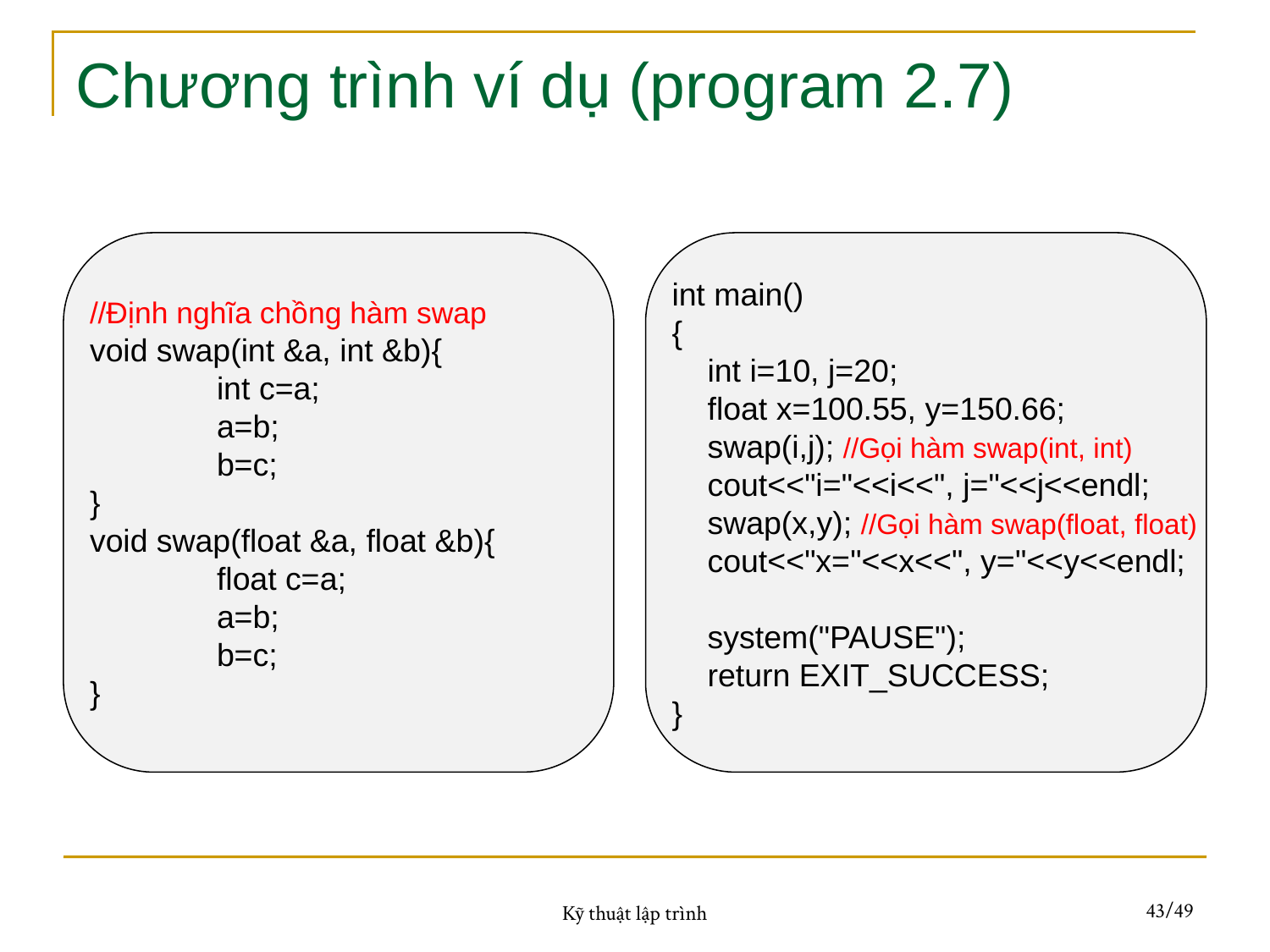

Chương trình ví dụ (program 2.7)
//Định nghĩa chồng hàm swap
void swap(int &a, int &b){
	int c=a;
	a=b;
	b=c;
}
void swap(float &a, float &b){
	float c=a;
	a=b;
	b=c;
}
int main()
{
    int i=10, j=20;
    float x=100.55, y=150.66;
    swap(i,j); //Gọi hàm swap(int, int)
    cout<<"i="<<i<<", j="<<j<<endl;
    swap(x,y); //Gọi hàm swap(float, float)
    cout<<"x="<<x<<", y="<<y<<endl;

    system("PAUSE");
    return EXIT_SUCCESS;
}
43/49
Kỹ thuật lập trình